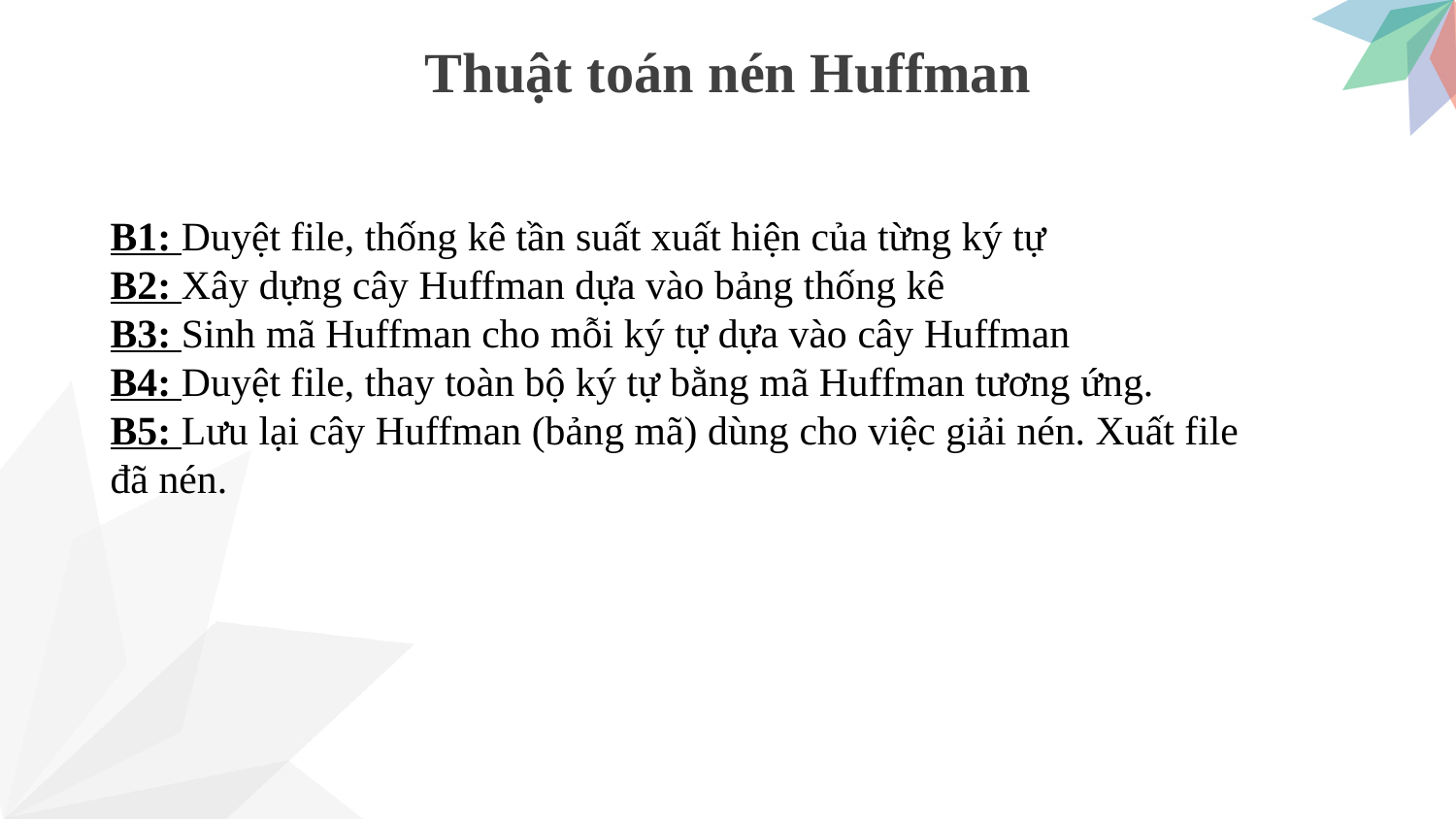

# Thuật toán nén Huffman
B1: Duyệt file, thống kê tần suất xuất hiện của từng ký tự
B2: Xây dựng cây Huffman dựa vào bảng thống kê
B3: Sinh mã Huffman cho mỗi ký tự dựa vào cây Huffman
B4: Duyệt file, thay toàn bộ ký tự bằng mã Huffman tương ứng.
B5: Lưu lại cây Huffman (bảng mã) dùng cho việc giải nén. Xuất file đã nén.